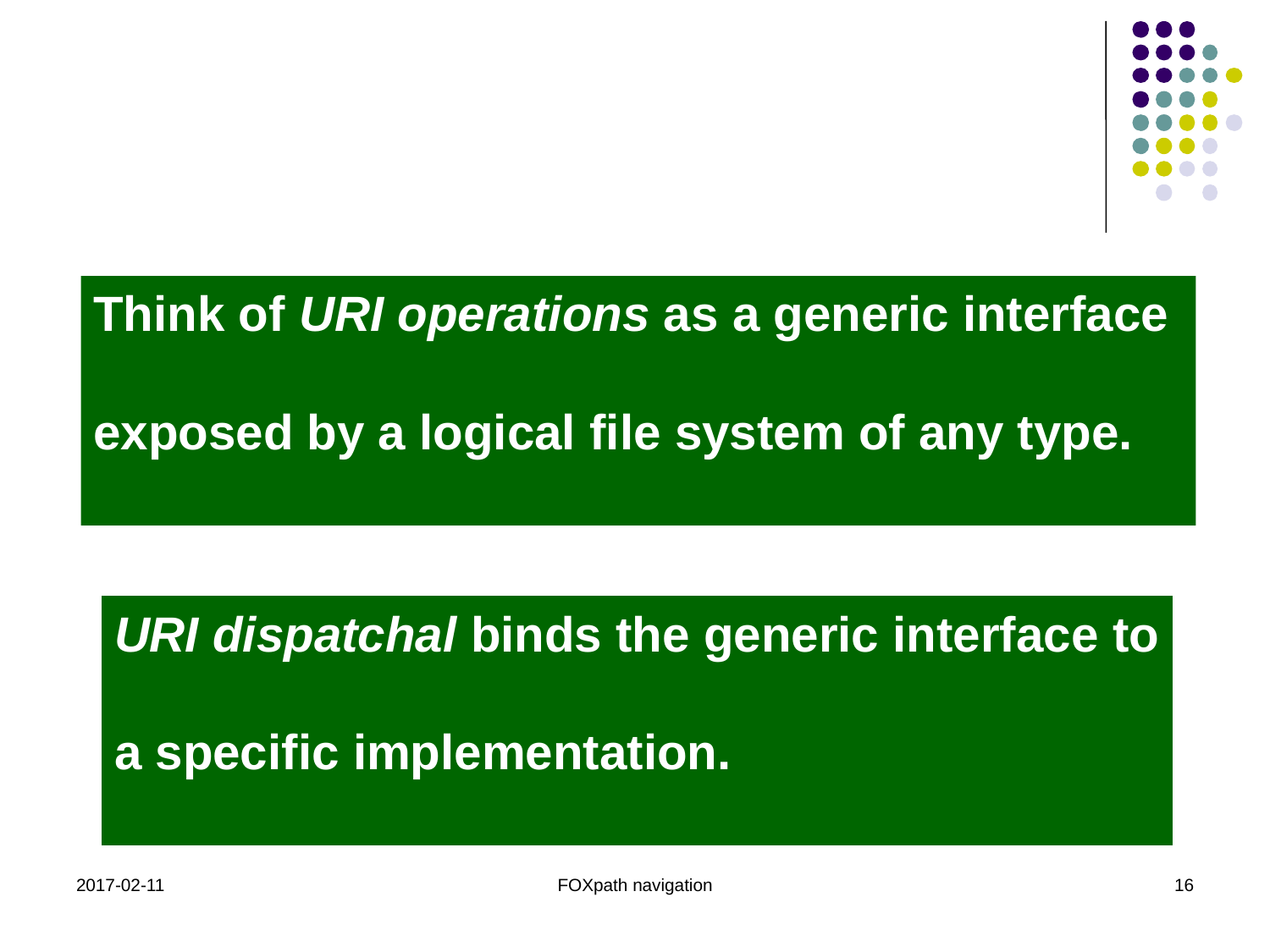

#

Think of URI operations as a generic interface

exposed by a logical file system of any type.

URI dispatchal binds the generic interface to

a specific implementation.

2017-02-11
FOXpath navigation
16